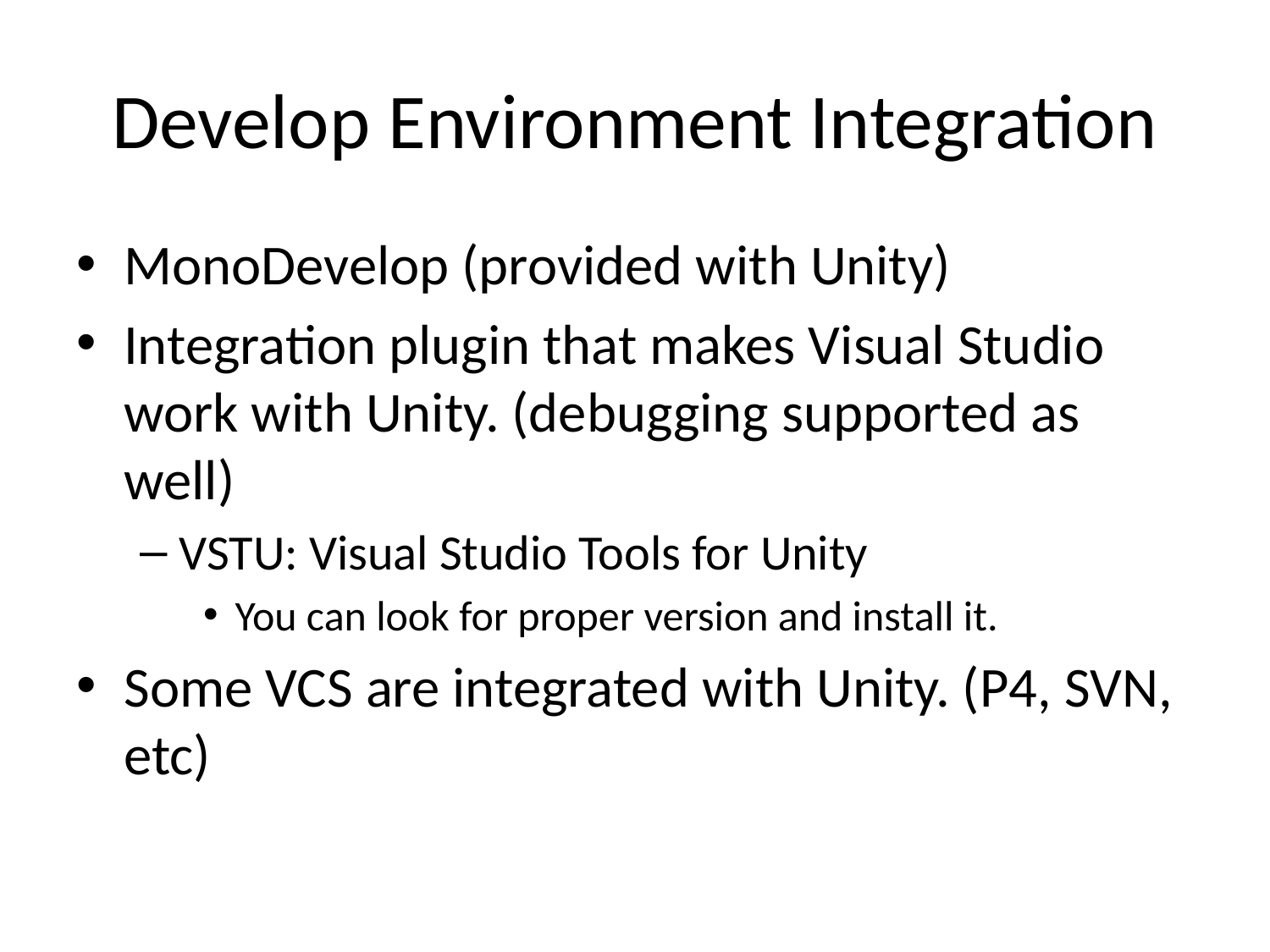

# Develop Environment Integration
MonoDevelop (provided with Unity)
Integration plugin that makes Visual Studio work with Unity. (debugging supported as well)
VSTU: Visual Studio Tools for Unity
You can look for proper version and install it.
Some VCS are integrated with Unity. (P4, SVN, etc)